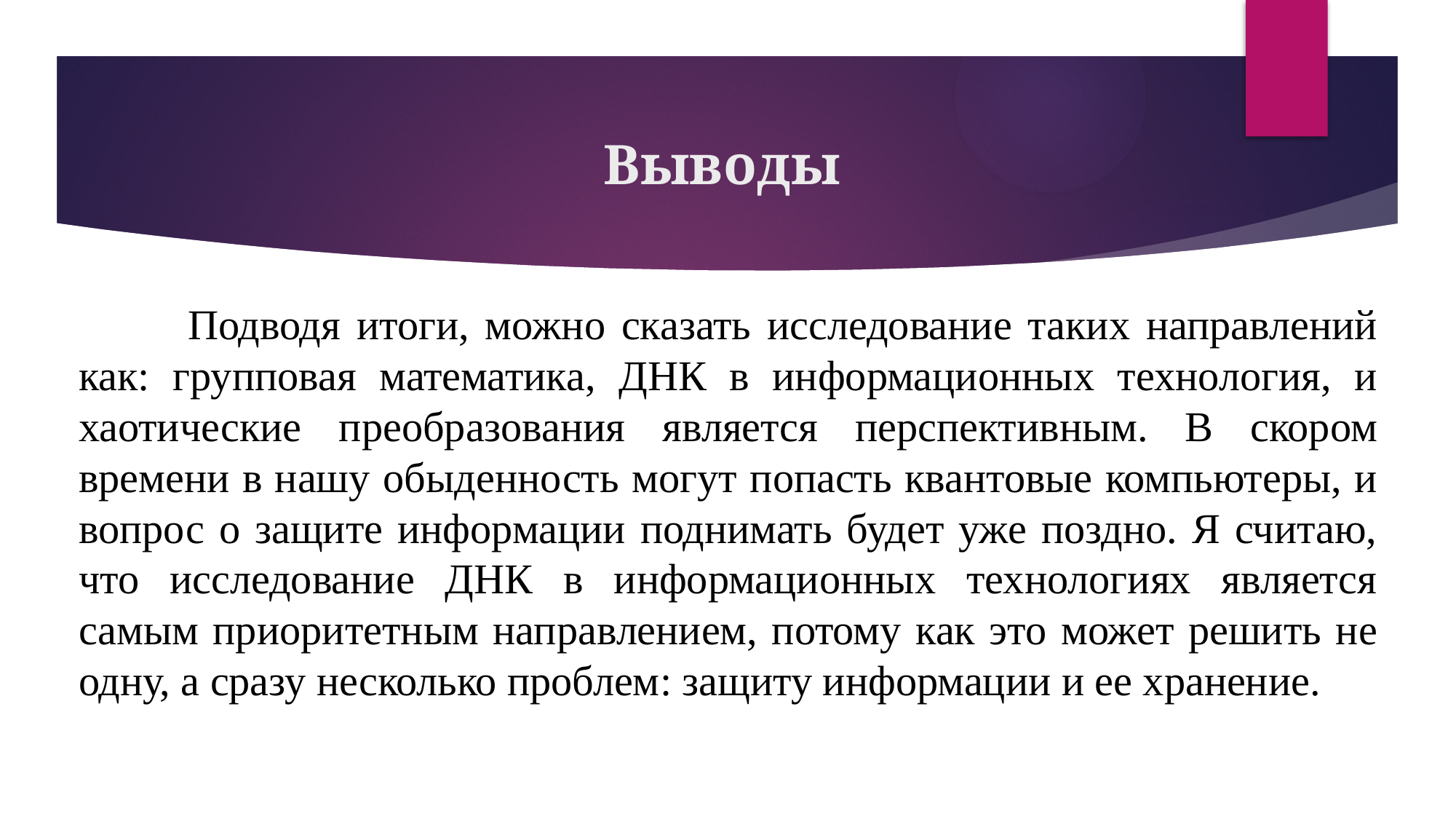

# Выводы
	Подводя итоги, можно сказать исследование таких направлений как: групповая математика, ДНК в информационных технология, и хаотические преобразования является перспективным. В скором времени в нашу обыденность могут попасть квантовые компьютеры, и вопрос о защите информации поднимать будет уже поздно. Я считаю, что исследование ДНК в информационных технологиях является самым приоритетным направлением, потому как это может решить не одну, а сразу несколько проблем: защиту информации и ее хранение.